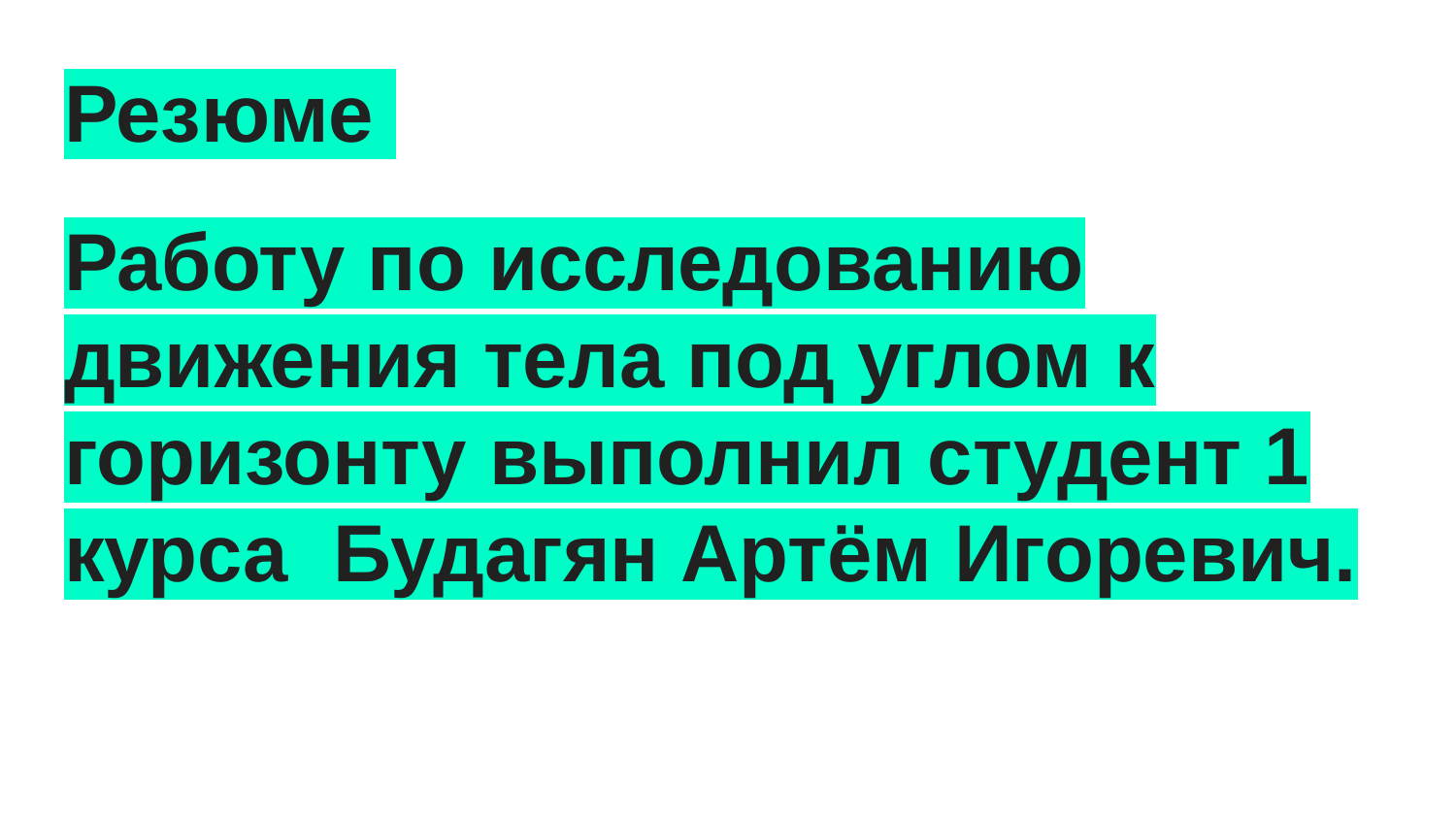

# Резюме
Работу по исследованию движения тела под углом к горизонту выполнил студент 1 курса  Будагян Артём Игоревич.